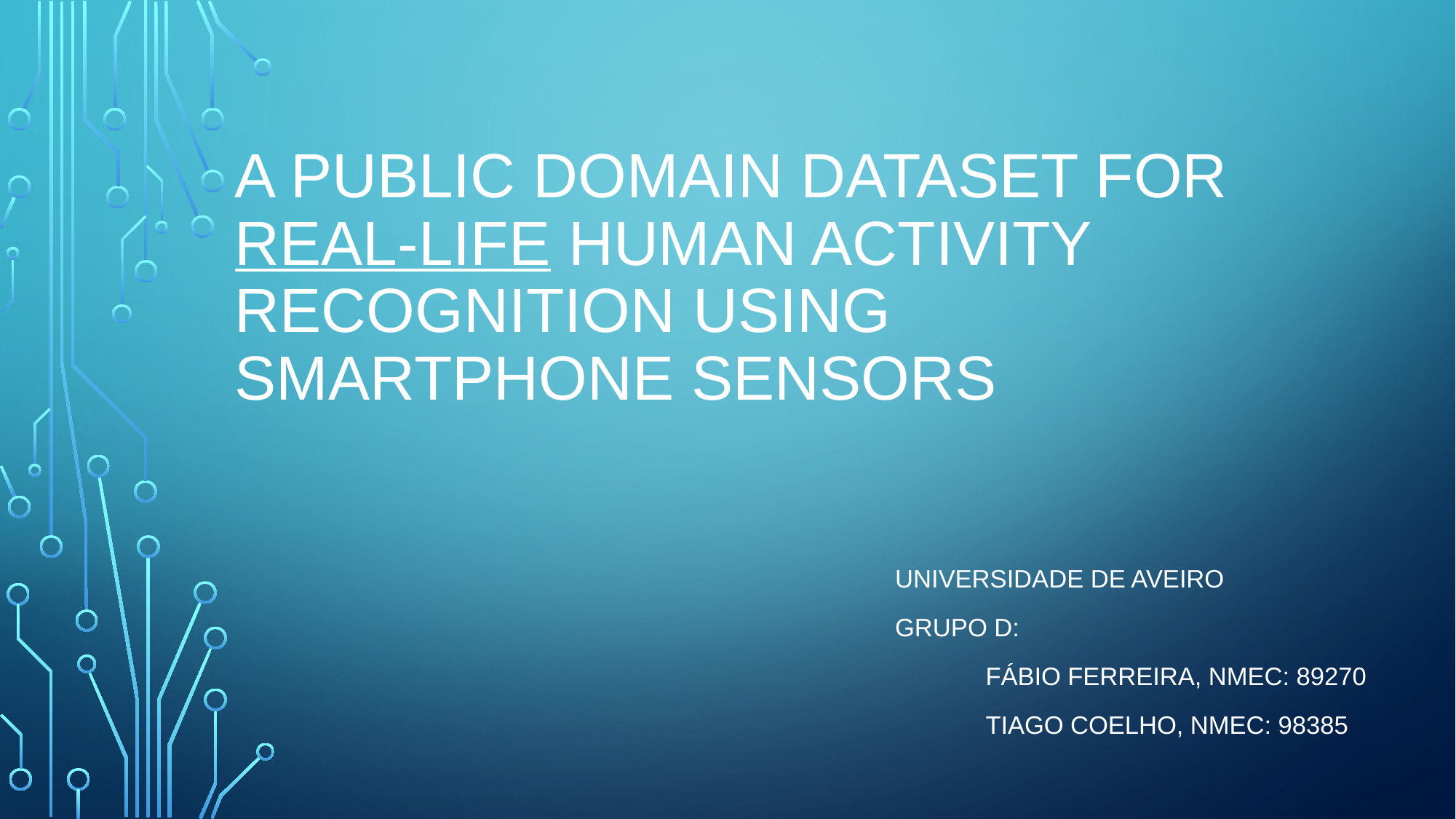

# A Public Domain Dataset for Real-Life Human Activity Recognition Using Smartphone Sensors
Universidade de Aveiro
Grupo D:
	Fábio Ferreira, NMEC: 89270
	Tiago Coelho, NMEC: 98385